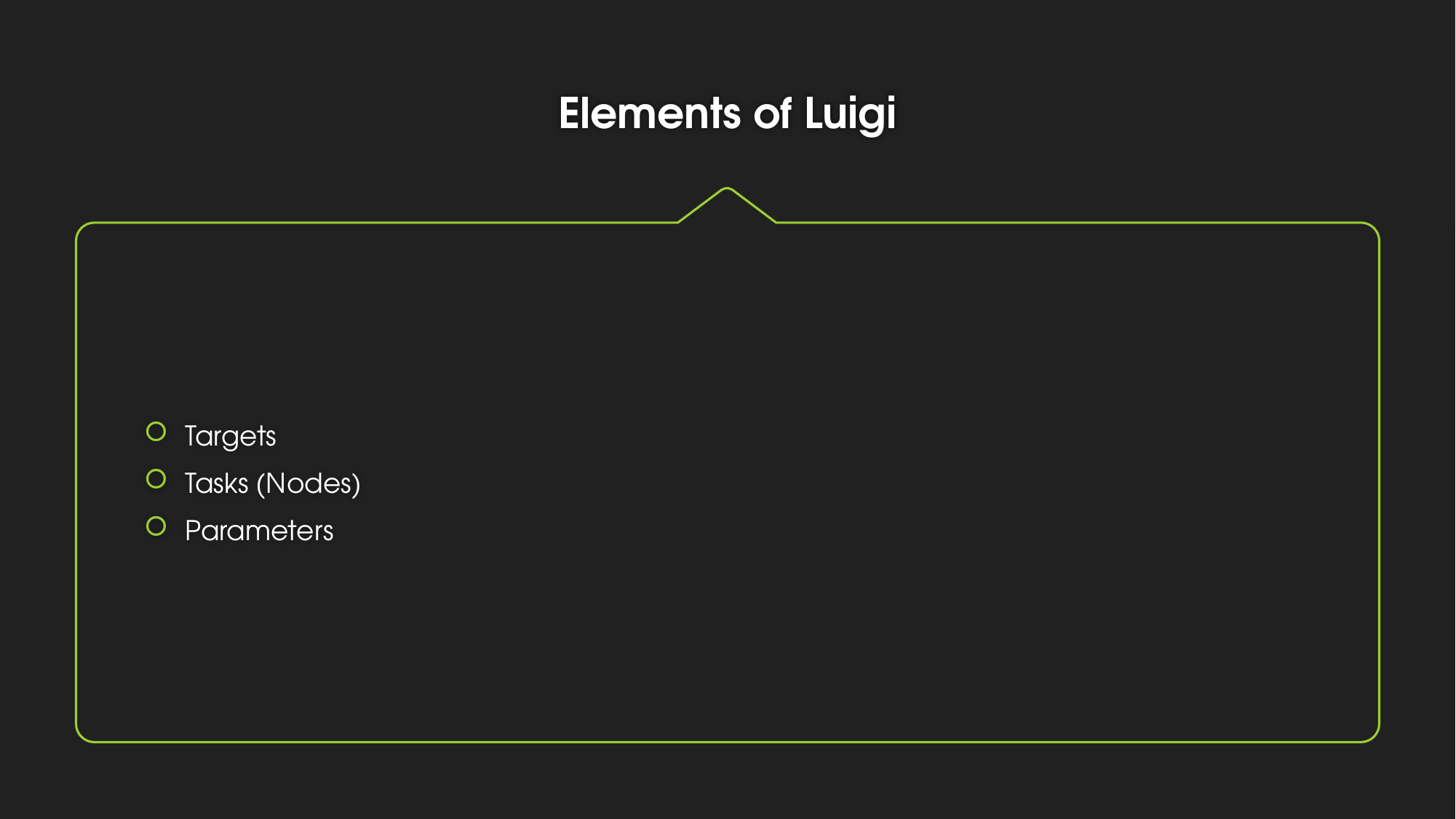

# Elements of Luigi

Targets
Tasks (Nodes)
Parameters
4